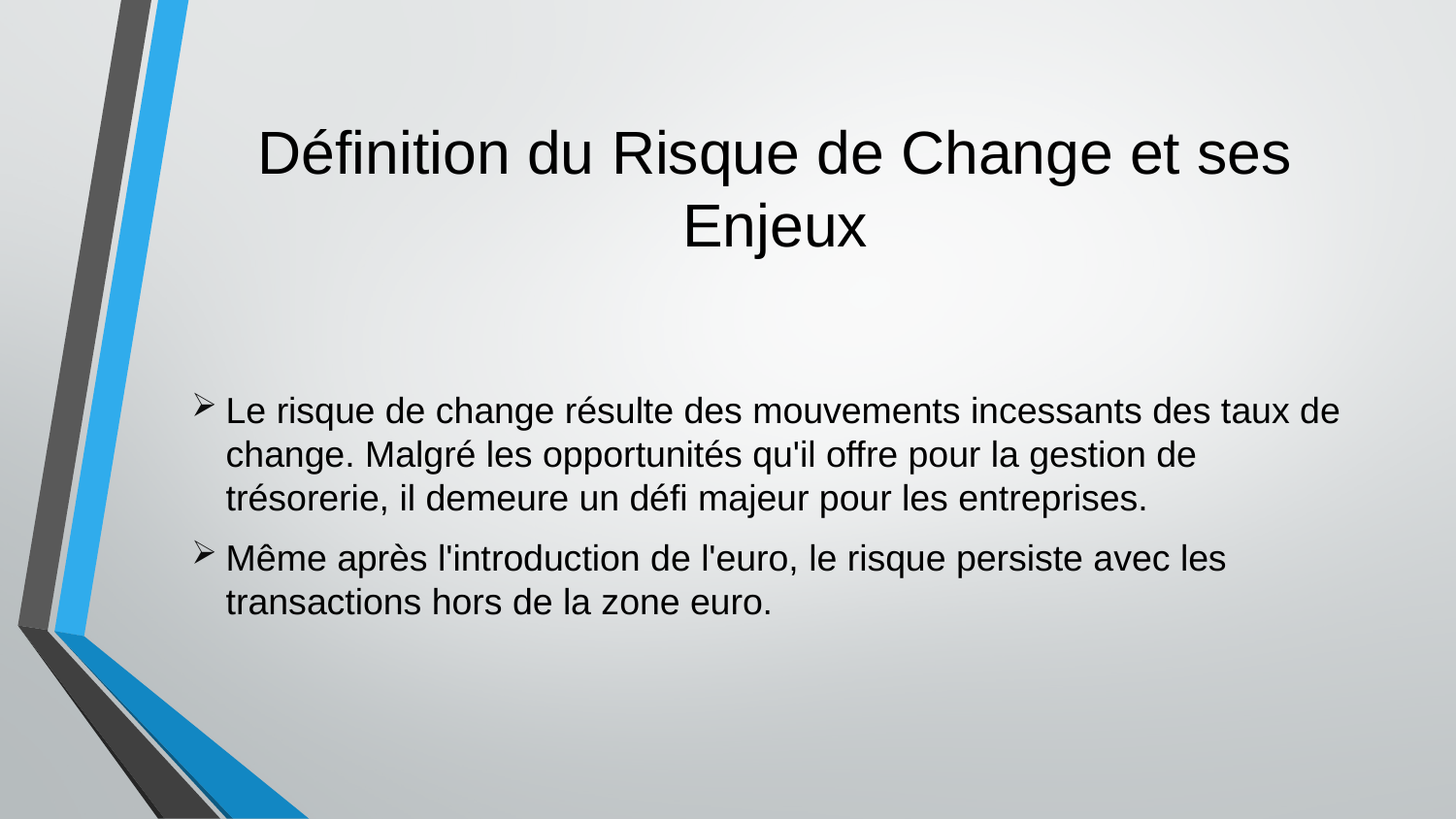

# Définition du Risque de Change et ses Enjeux
Le risque de change résulte des mouvements incessants des taux de change. Malgré les opportunités qu'il offre pour la gestion de trésorerie, il demeure un défi majeur pour les entreprises.
Même après l'introduction de l'euro, le risque persiste avec les transactions hors de la zone euro.